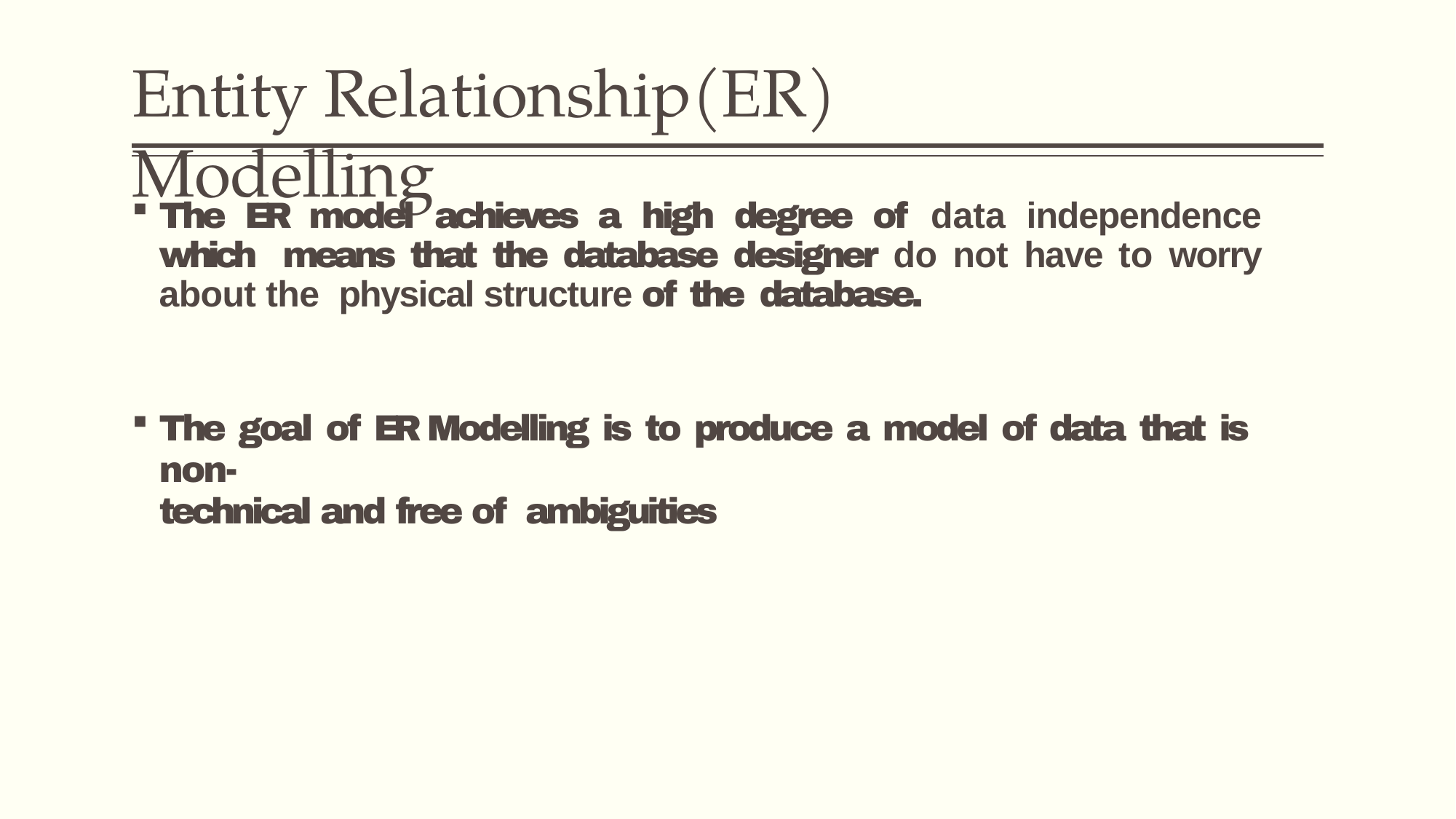

# Entity Relationship(ER) Modelling
The ER model achieves a high degree of data independence which  means that the database designer do not have to worry about the  physical structure of the database.

The goal of ER Modelling is to produce a model of data that is non-
technical and free of ambiguities